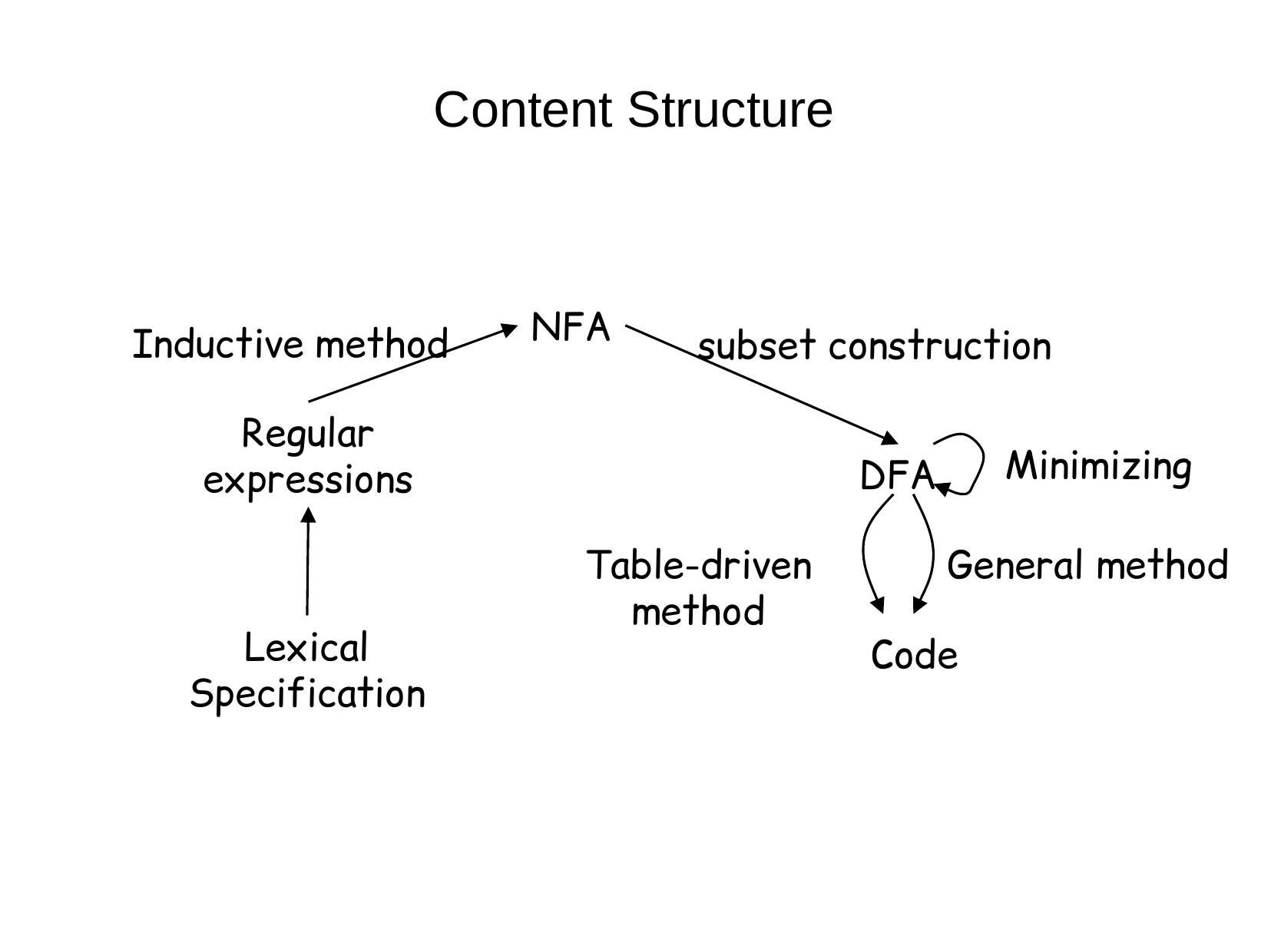

# Content Structure
NFA
Inductive method
subset construction
Regular
expressions

Minimizing
DFA

Table-driven method
General method
Lexical
Specification
Code